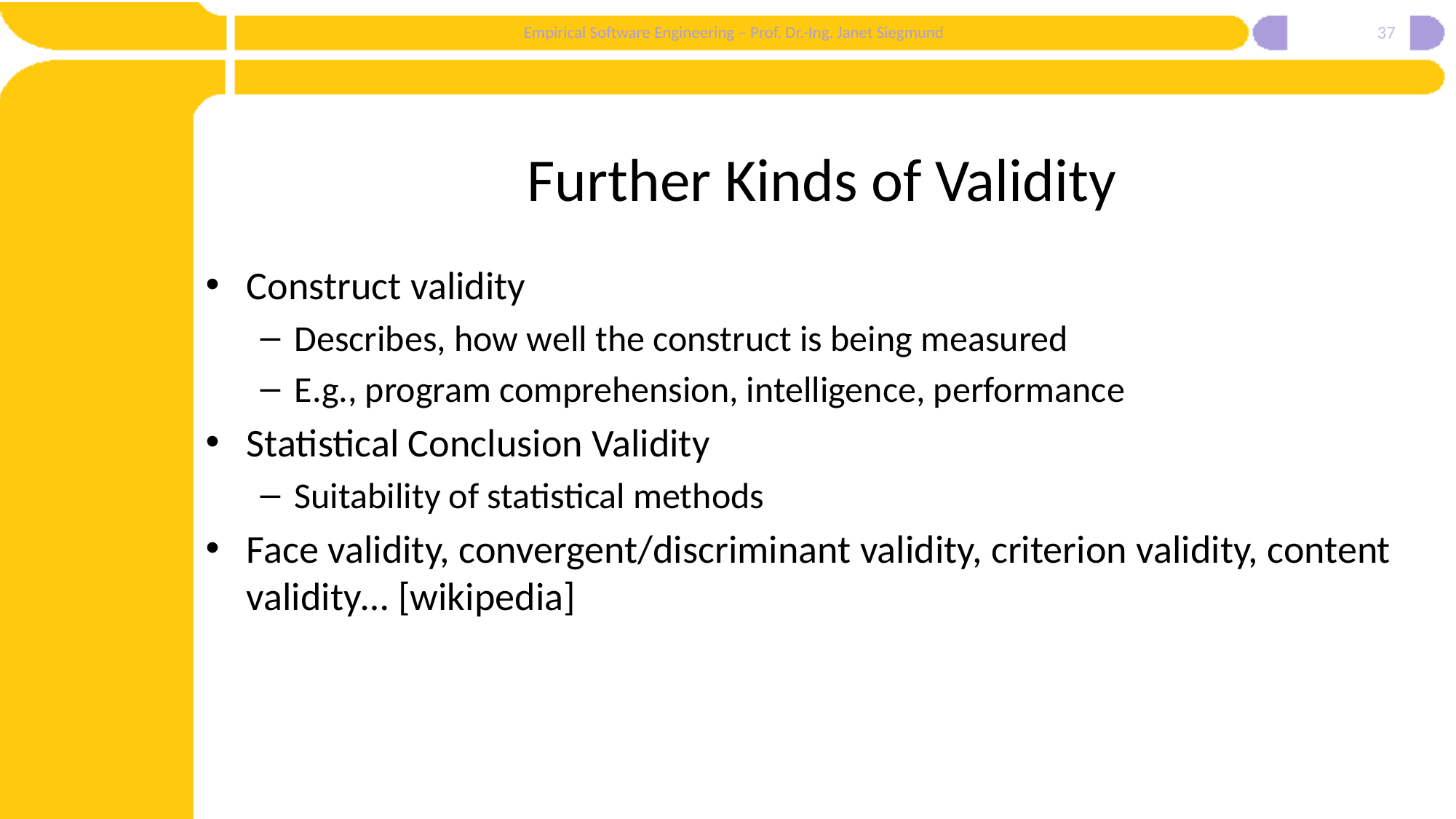

37
# Further Kinds of Validity
Construct validity
Describes, how well the construct is being measured
E.g., program comprehension, intelligence, performance
Statistical Conclusion Validity
Suitability of statistical methods
Face validity, convergent/discriminant validity, criterion validity, content validity… [wikipedia]